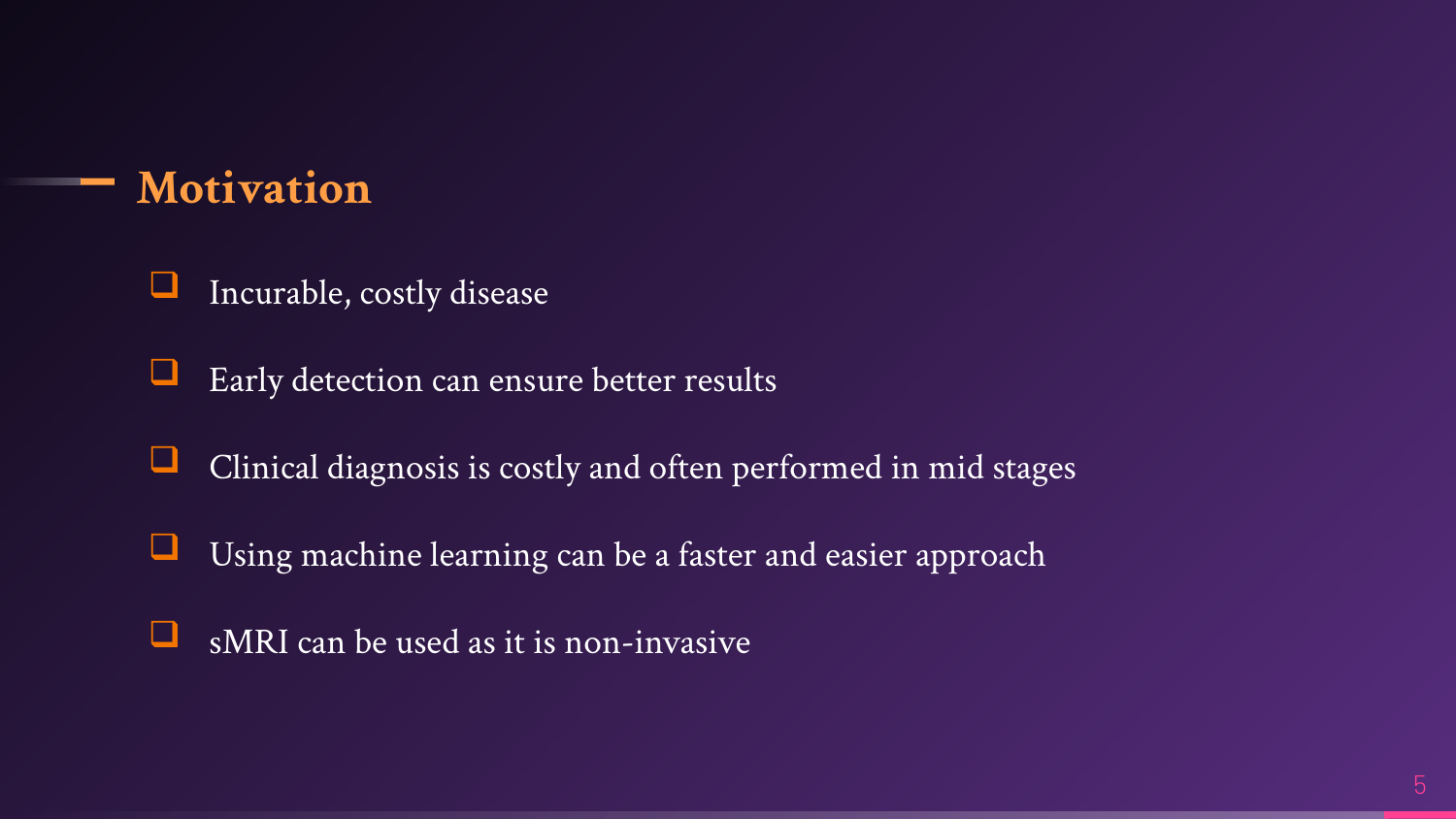

# Motivation
Incurable, costly disease
Early detection can ensure better results
Clinical diagnosis is costly and often performed in mid stages
Using machine learning can be a faster and easier approach
sMRI can be used as it is non-invasive

5